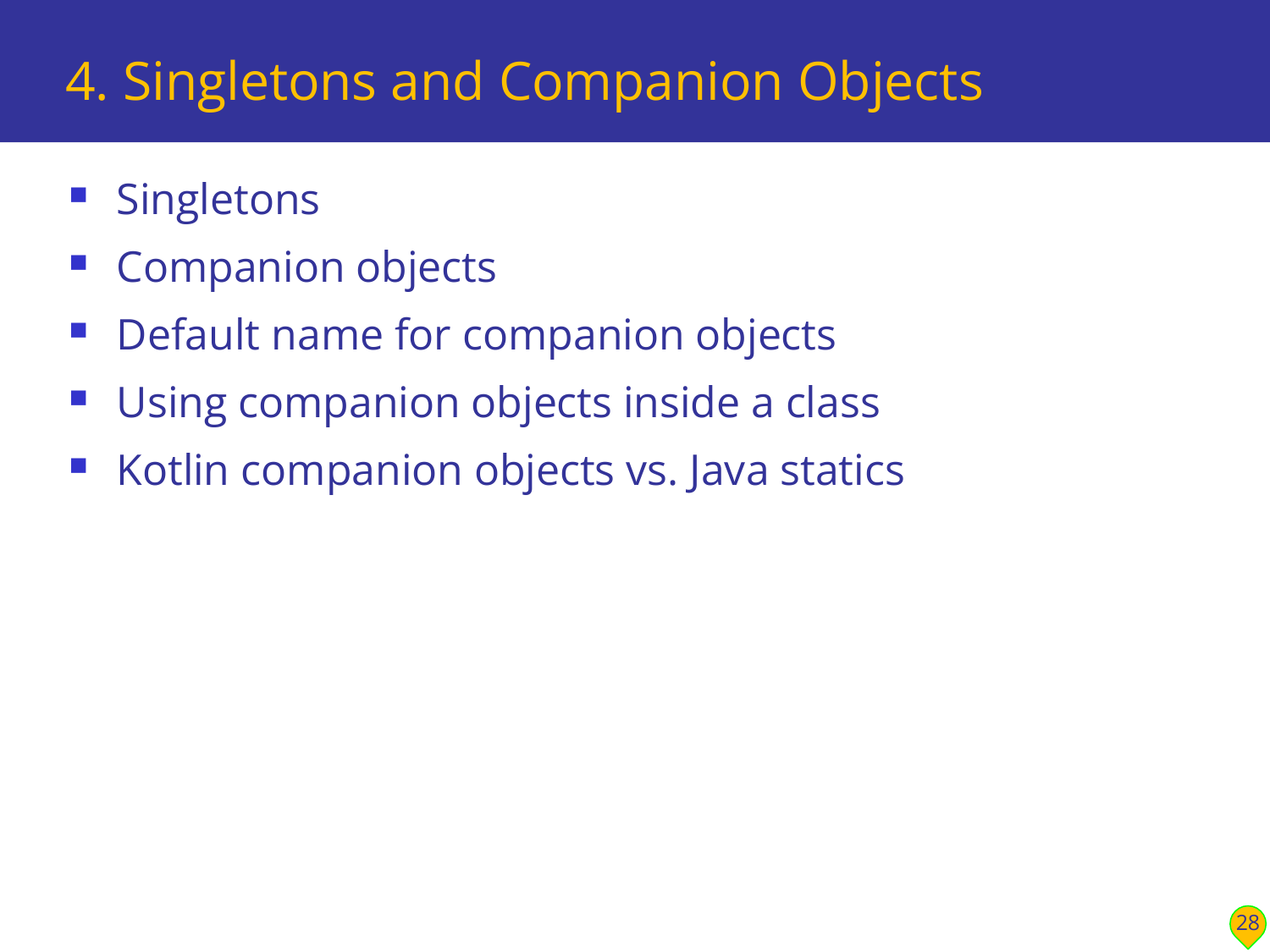

# 4. Singletons and Companion Objects
Singletons
Companion objects
Default name for companion objects
Using companion objects inside a class
Kotlin companion objects vs. Java statics
28